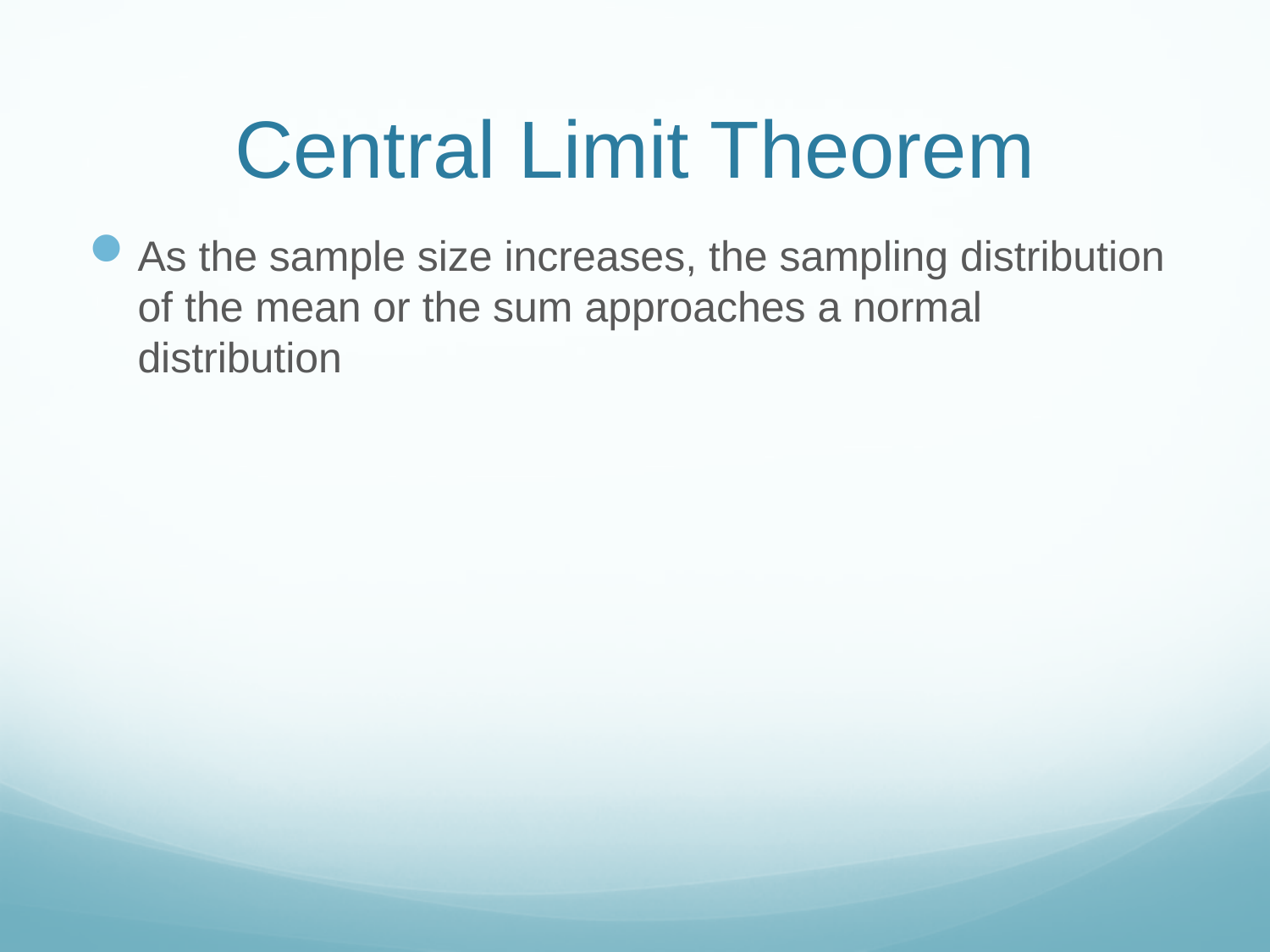

# Central Limit Theorem
As the sample size increases, the sampling distribution of the mean or the sum approaches a normal distribution